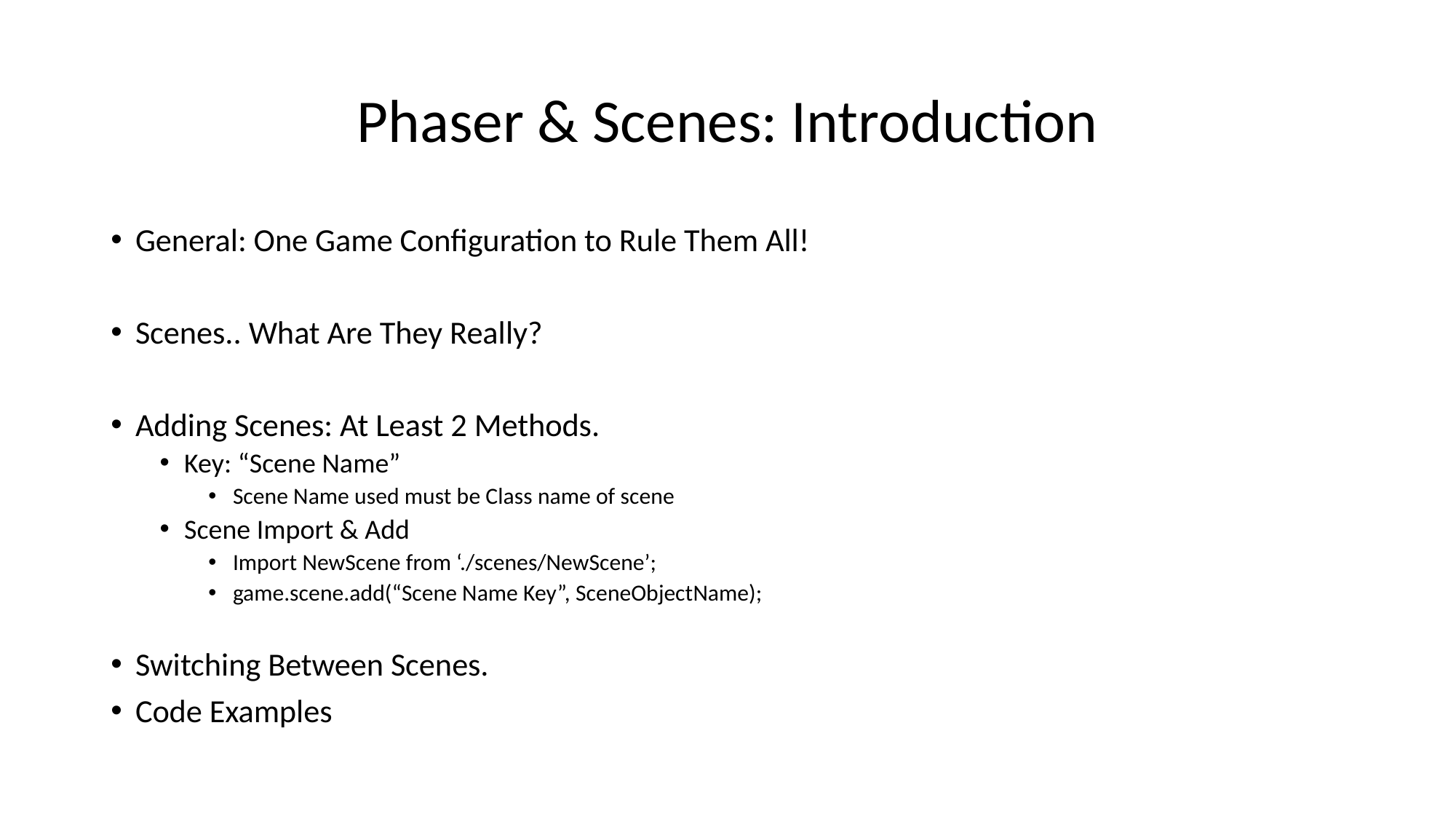

# Phaser & Scenes: Introduction
General: One Game Configuration to Rule Them All!

Scenes.. What Are They Really?

Adding Scenes: At Least 2 Methods.
Key: “Scene Name”
Scene Name used must be Class name of scene
Scene Import & Add
Import NewScene from ‘./scenes/NewScene’;
game.scene.add(“Scene Name Key”, SceneObjectName);

Switching Between Scenes.
Code Examples